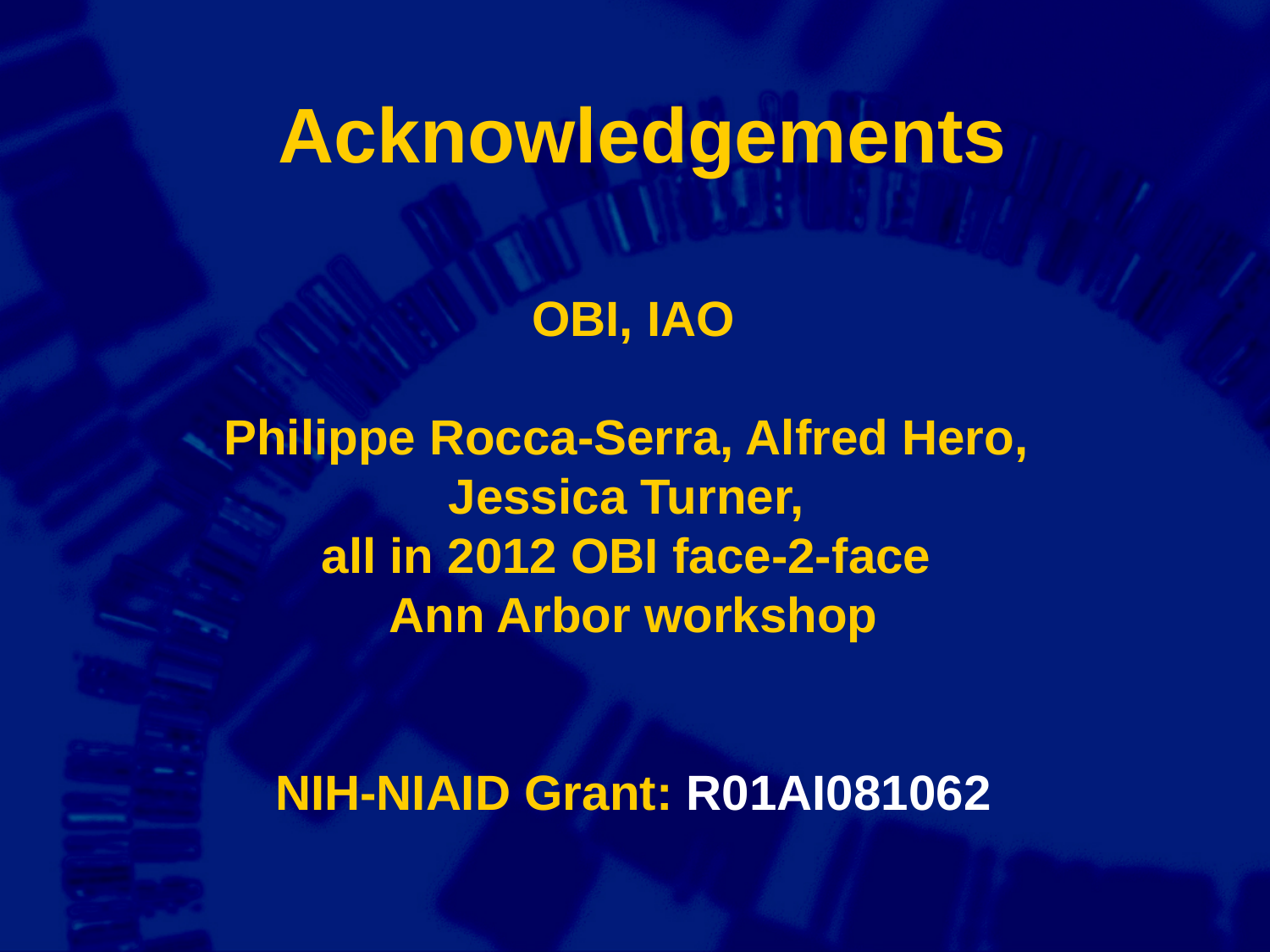

Acknowledgements

OBI, IAO

Philippe Rocca-Serra, Alfred Hero,
Jessica Turner,
all in 2012 OBI face-2-face
Ann Arbor workshop

NIH-NIAID Grant: R01AI081062